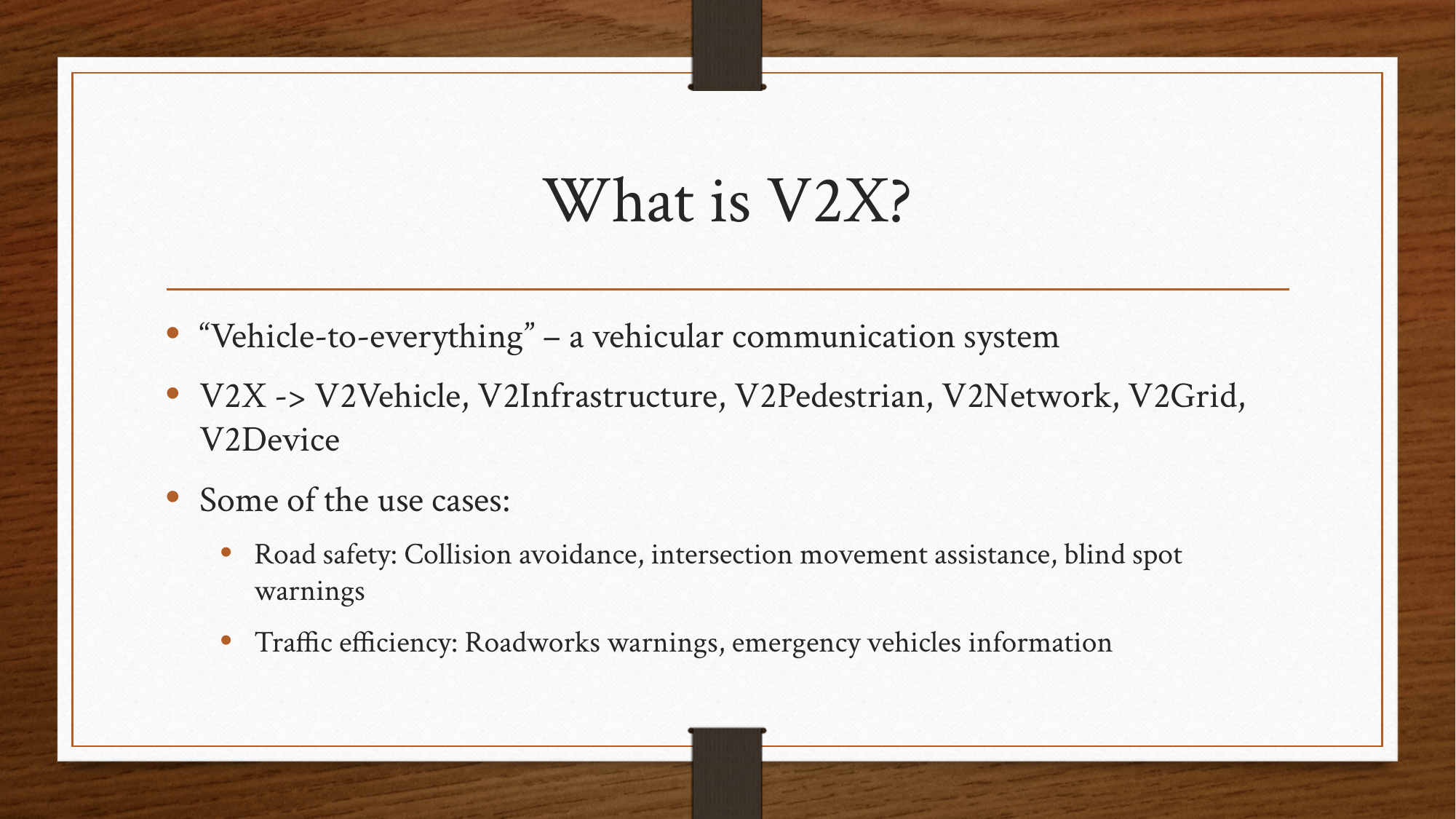

# What is V2X?
“Vehicle-to-everything” – a vehicular communication system
V2X -> V2Vehicle, V2Infrastructure, V2Pedestrian, V2Network, V2Grid, V2Device
Some of the use cases:
Road safety: Collision avoidance, intersection movement assistance, blind spot warnings
Traffic efficiency: Roadworks warnings, emergency vehicles information